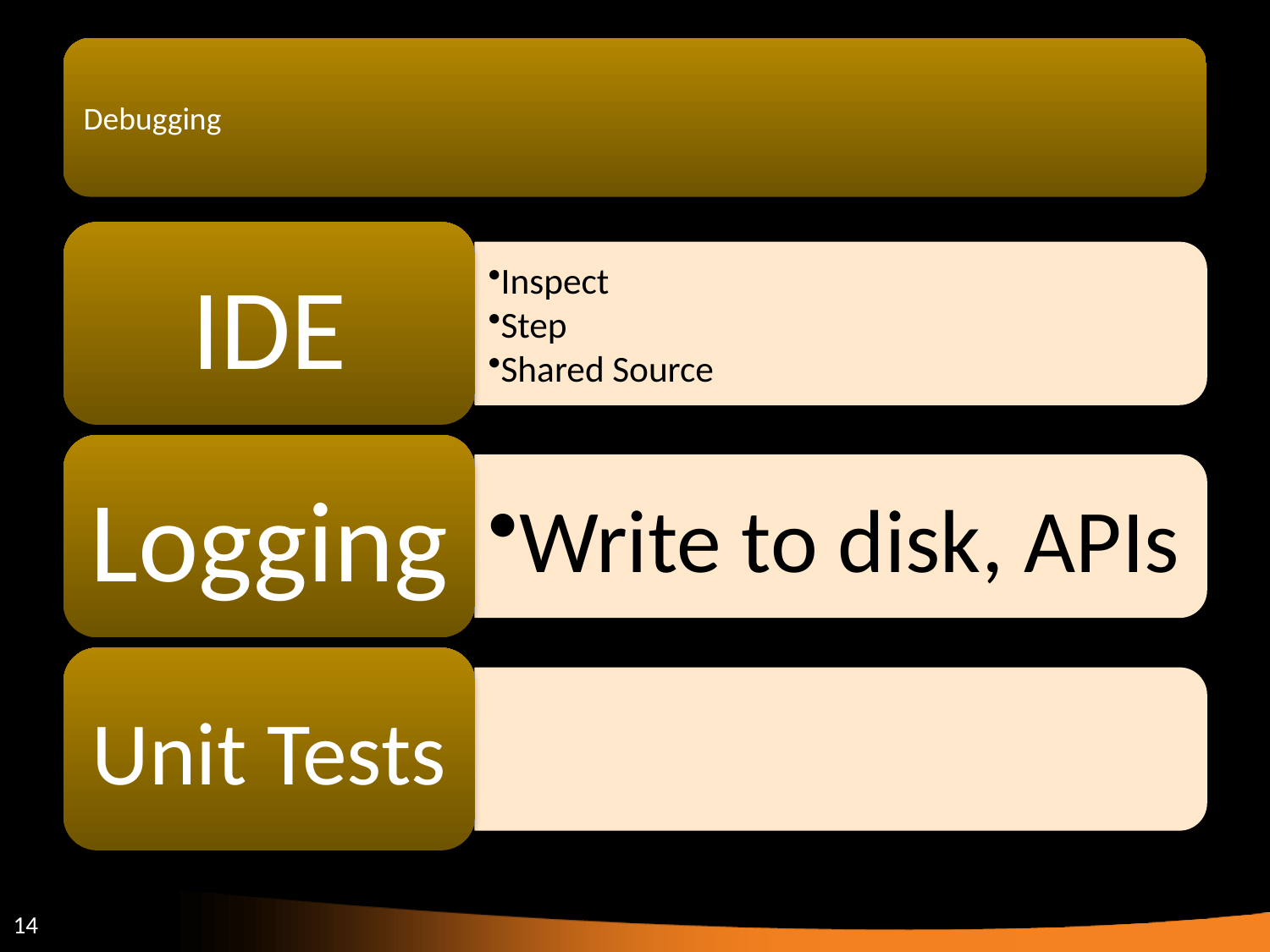

Debugging
IDE
Inspect
Step
Shared Source
Logging
Write to disk, APIs
Unit Tests